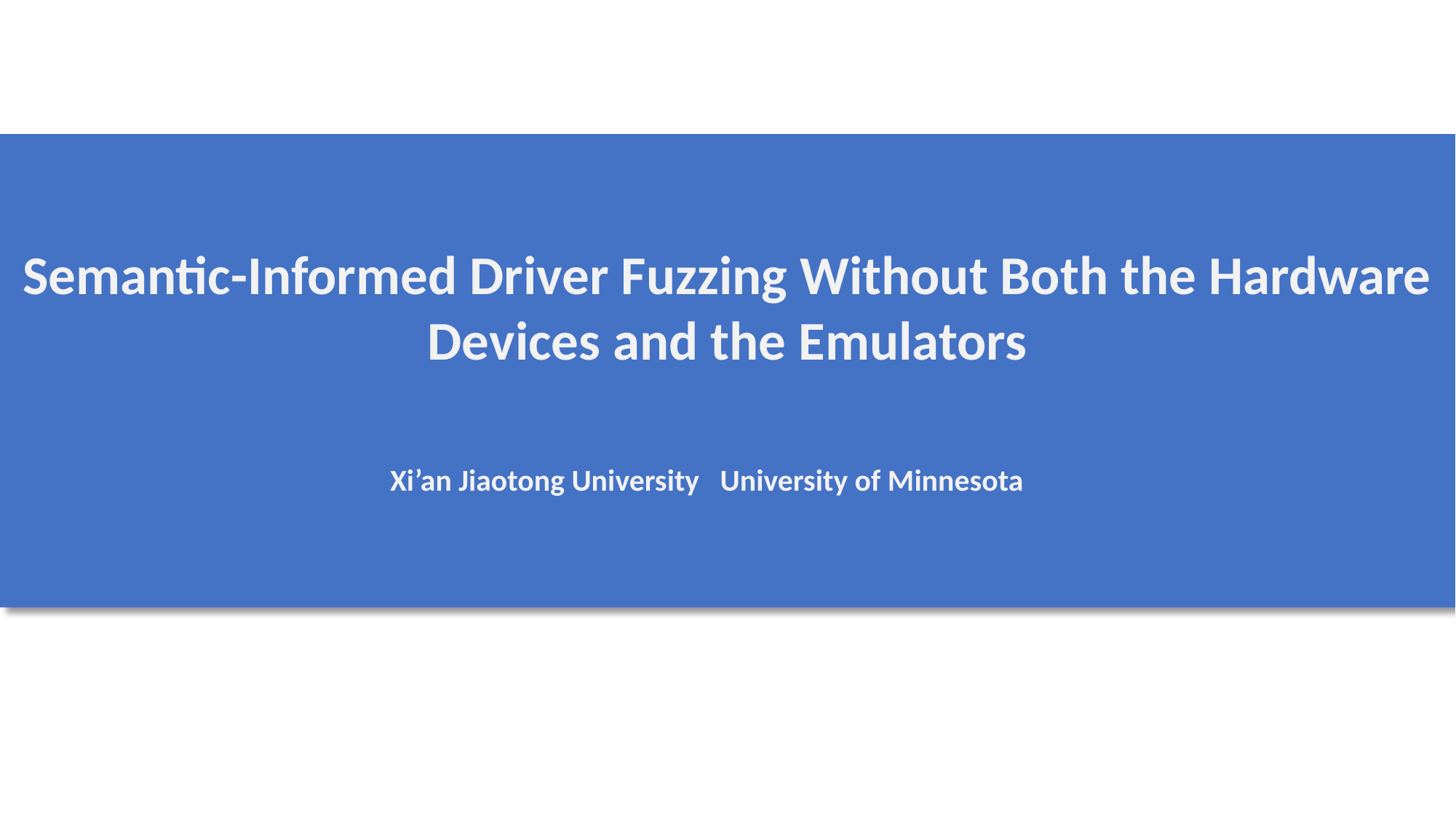

#
Semantic-Informed Driver Fuzzing Without Both the Hardware Devices and the Emulators

        Xi’an Jiaotong University   University of Minnesota